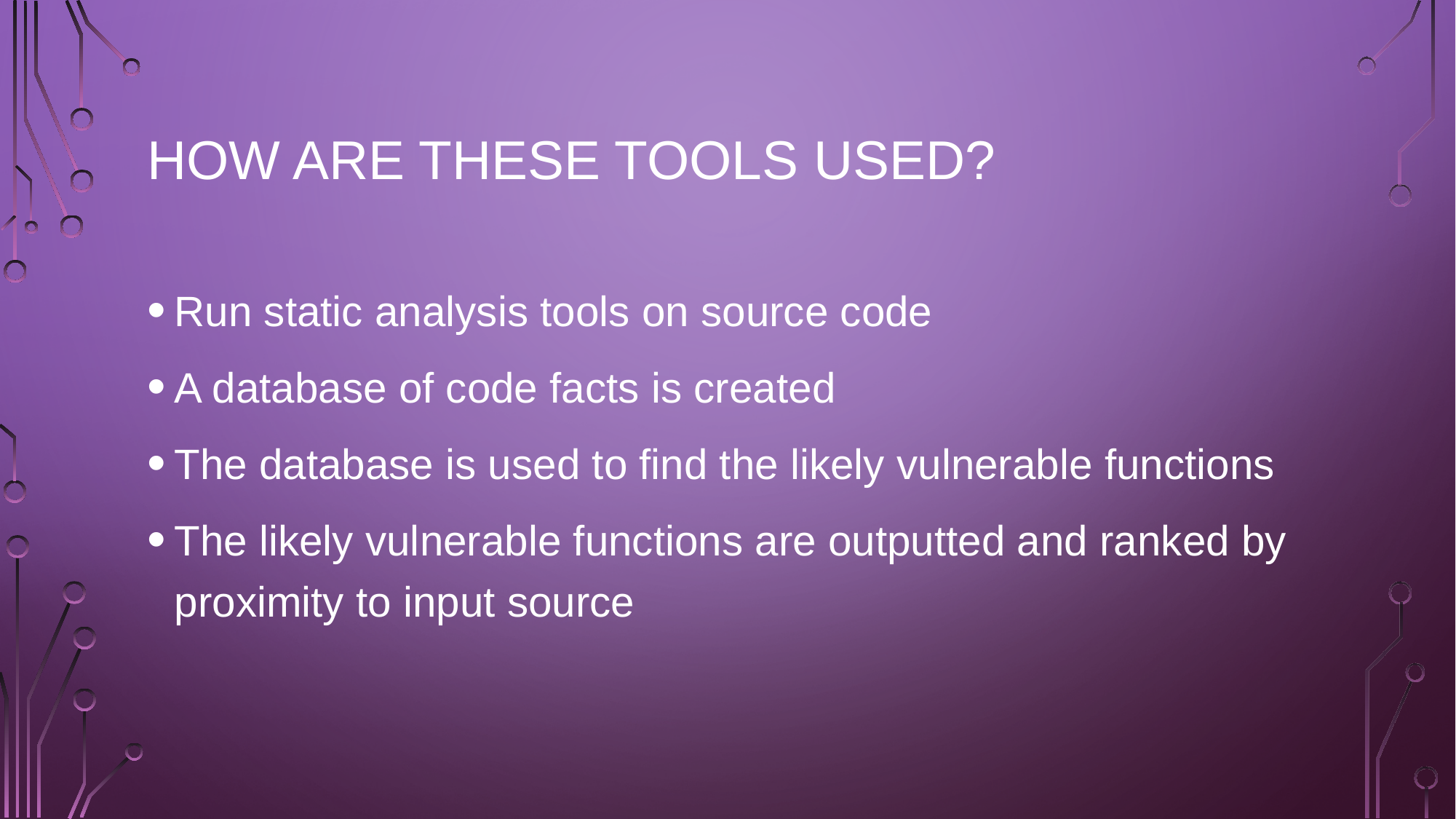

# How are these tools used?
Run static analysis tools on source code
A database of code facts is created
The database is used to find the likely vulnerable functions
The likely vulnerable functions are outputted and ranked by proximity to input source